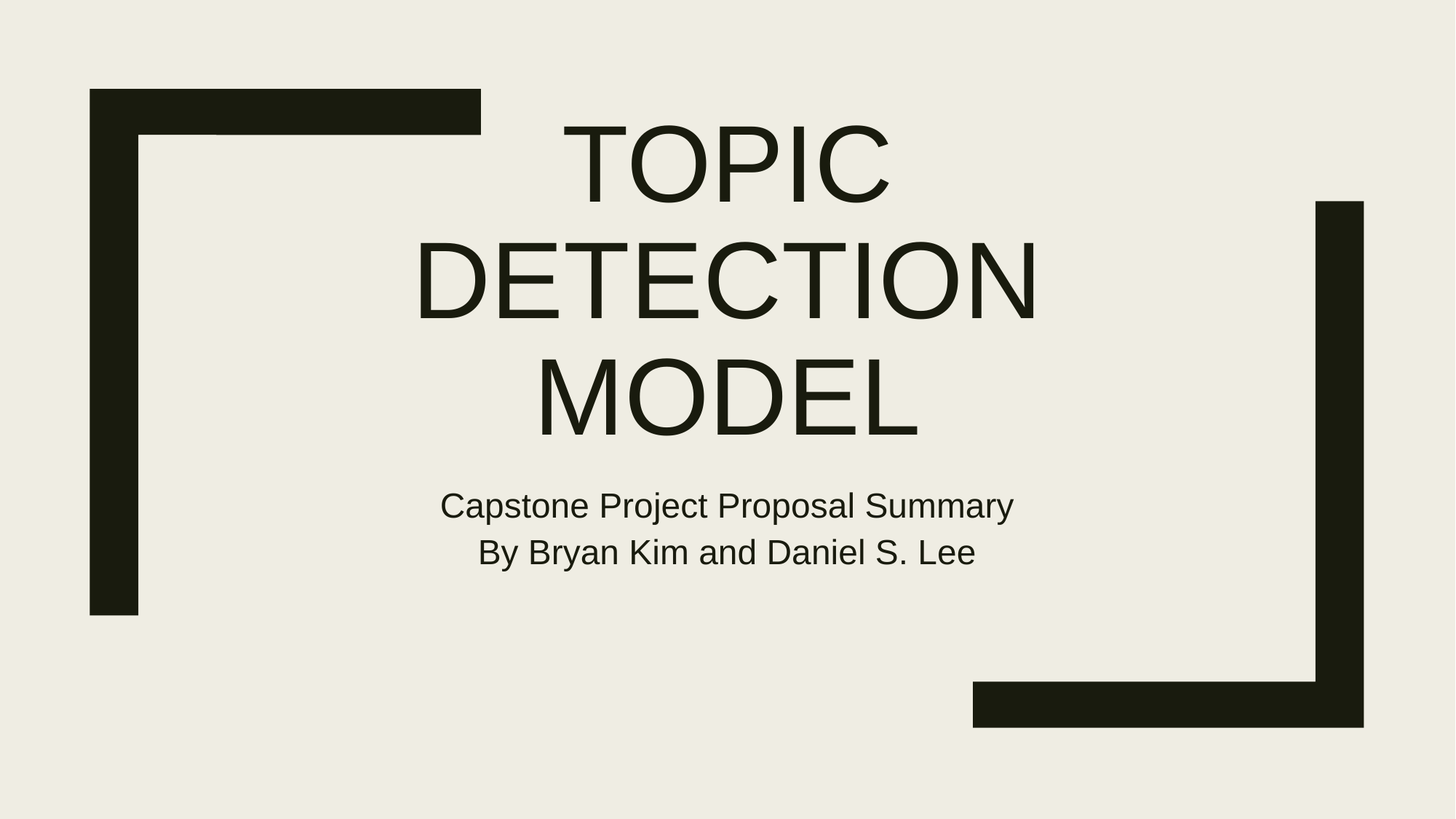

# TOPIC DETECTION MODEL
Capstone Project Proposal Summary
By Bryan Kim and Daniel S. Lee